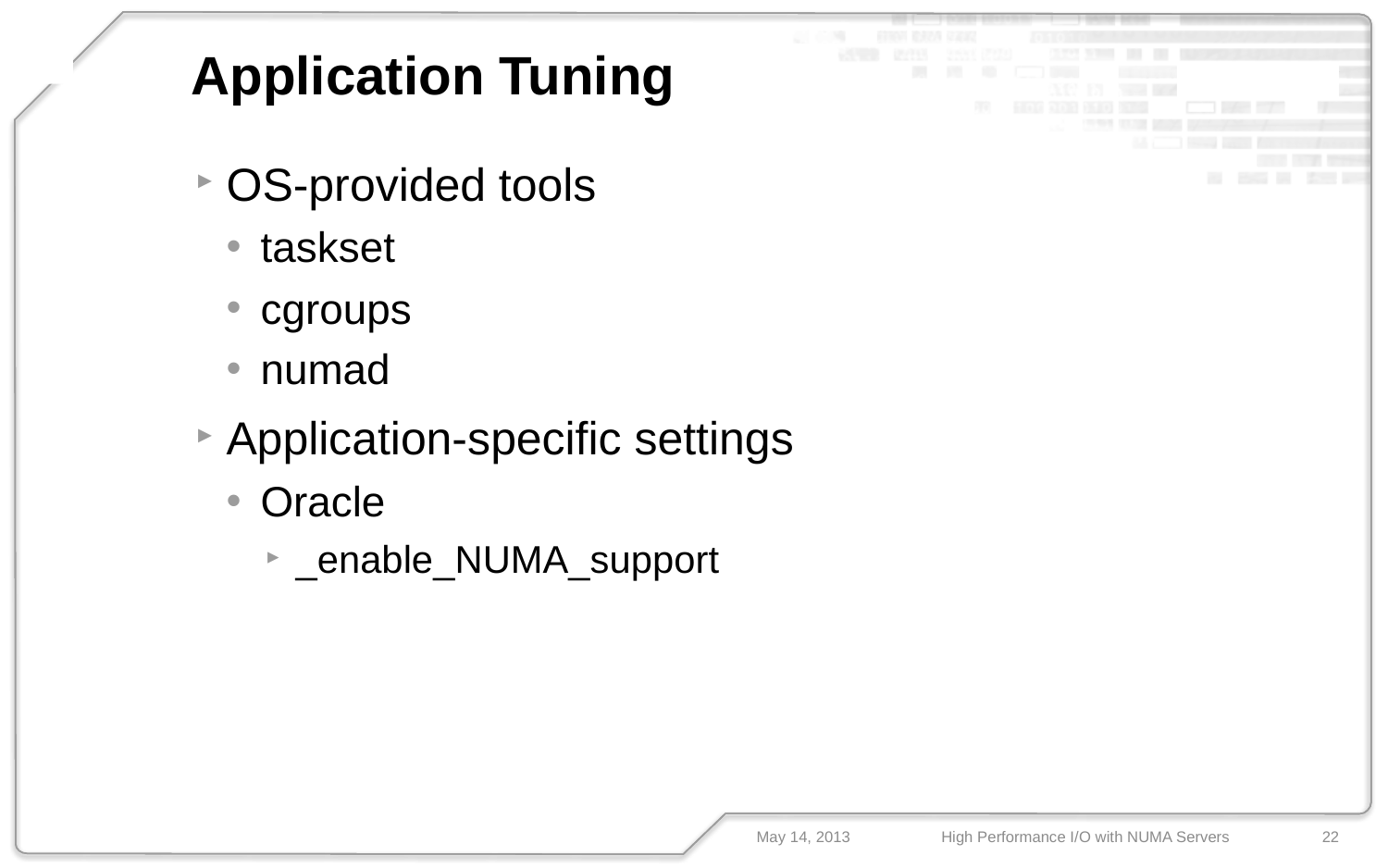

FUIO
# Application Tuning
N-IO
FUSION-IO
OS-provided tools
taskset
cgroups
numad
Application-specific settings
Oracle
_enable_NUMA_support

May 14, 2013
High Performance I/O with NUMA Servers
22